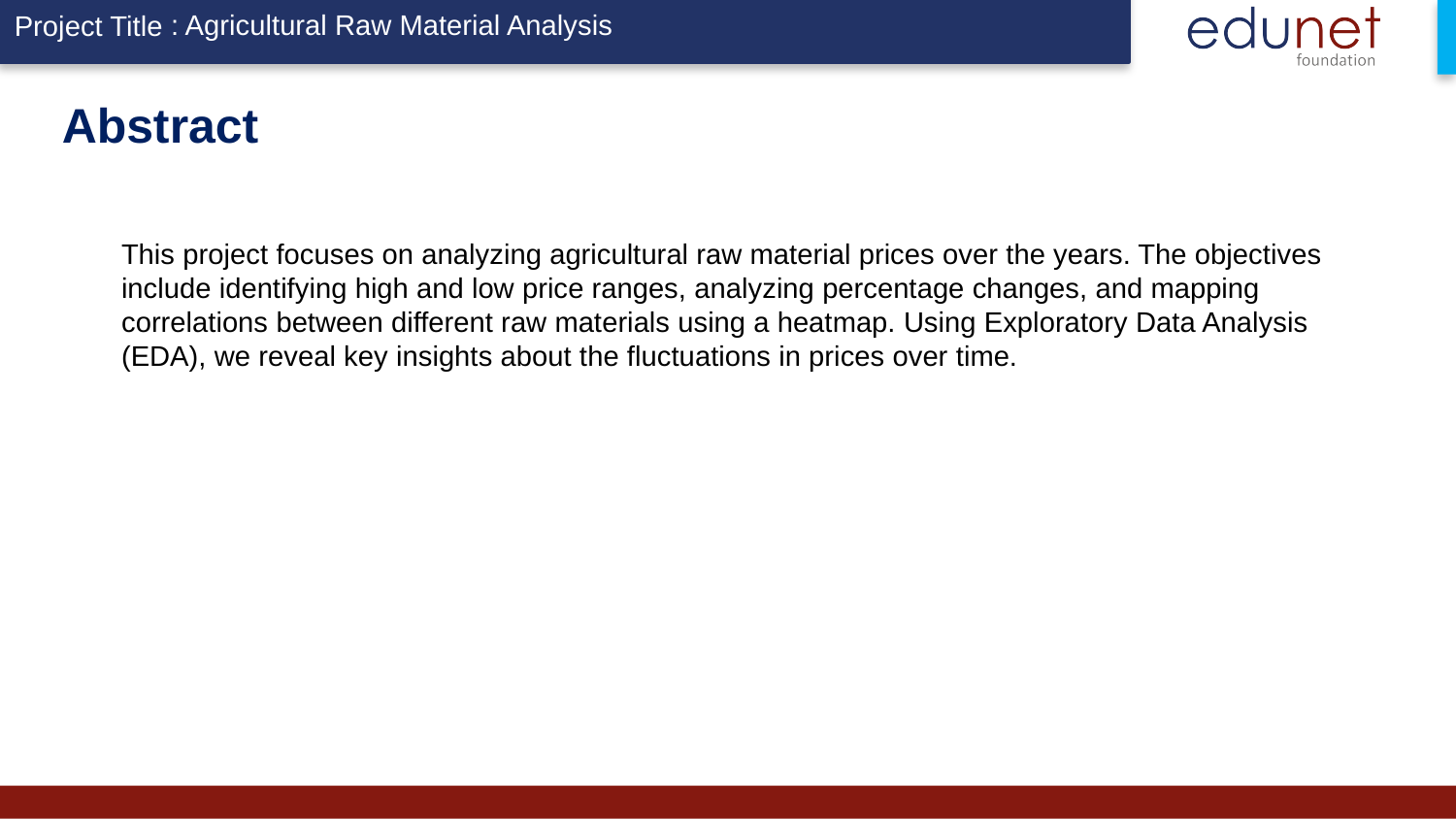

: Agricultural Raw Material Analysis
# Abstract
This project focuses on analyzing agricultural raw material prices over the years. The objectives include identifying high and low price ranges, analyzing percentage changes, and mapping correlations between different raw materials using a heatmap. Using Exploratory Data Analysis (EDA), we reveal key insights about the fluctuations in prices over time.